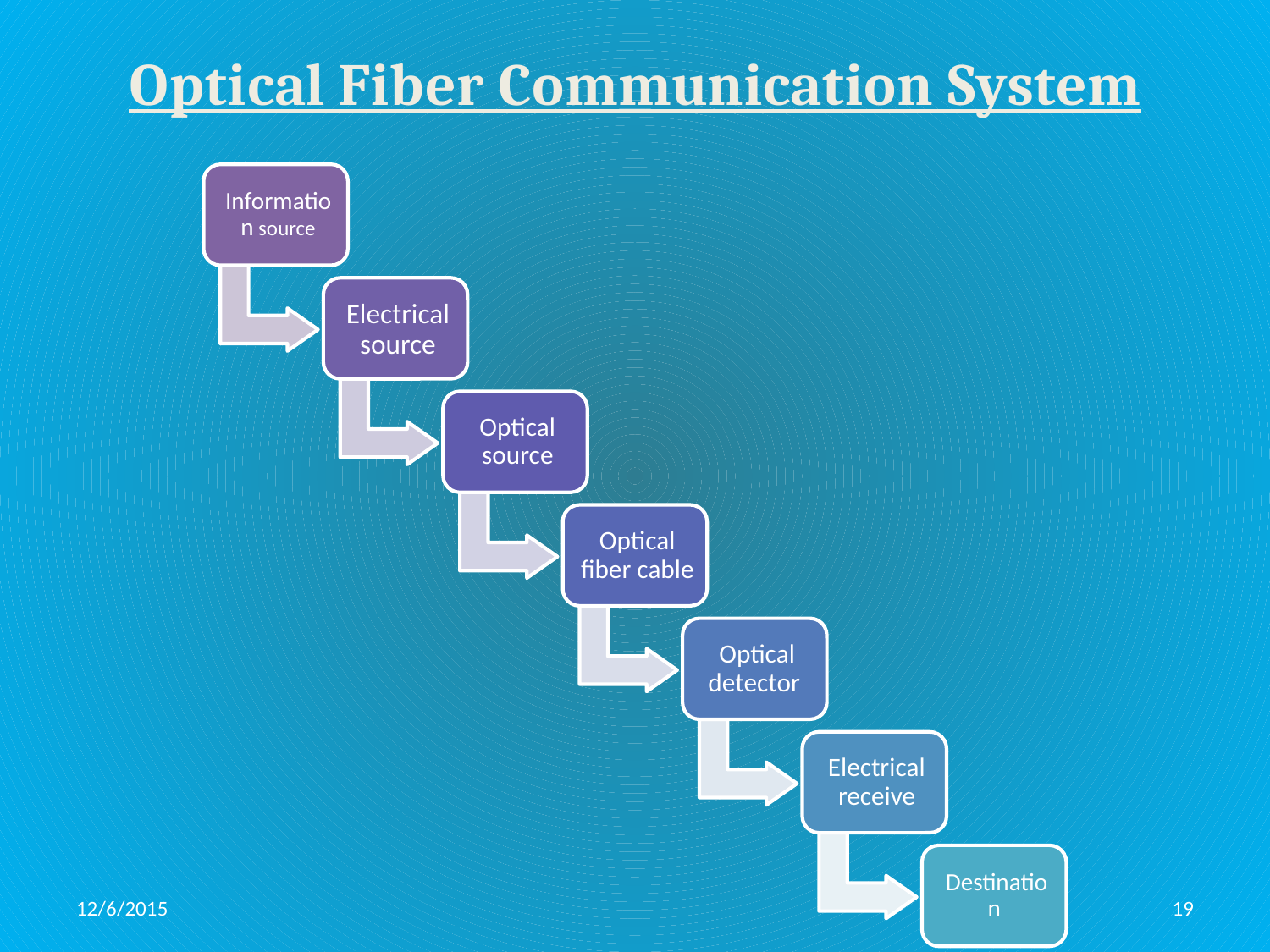

# Optical Fiber Communication System
Information source

Electrical source

Optical source
Optical fiber cable
Optical detector
Electrical receive
Destination
12/6/2015
19